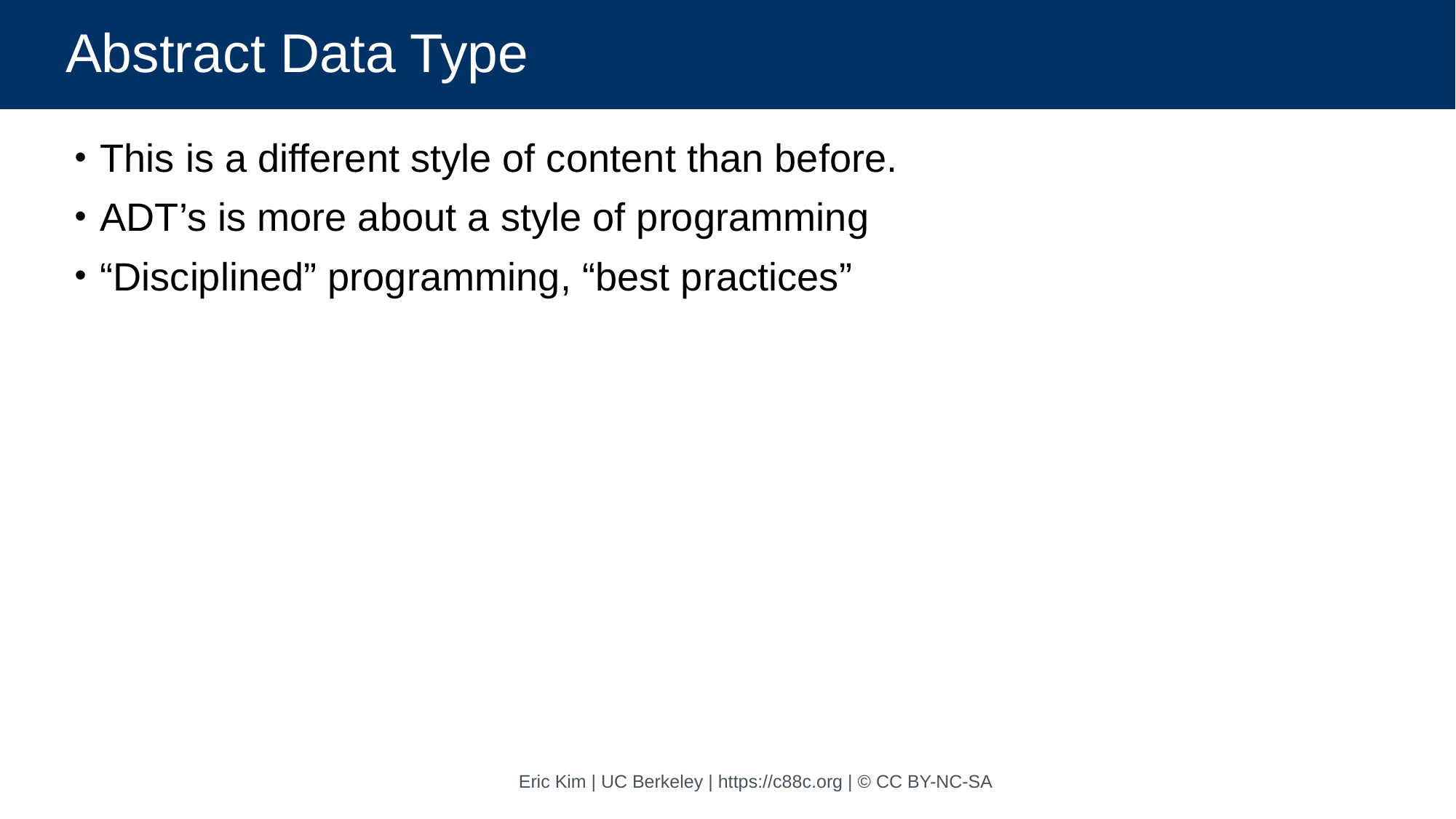

# Abstract Data Type
 This is a different style of content than before.
 ADT’s is more about a style of programming
 “Disciplined” programming, “best practices”
Eric Kim | UC Berkeley | https://c88c.org | © CC BY-NC-SA